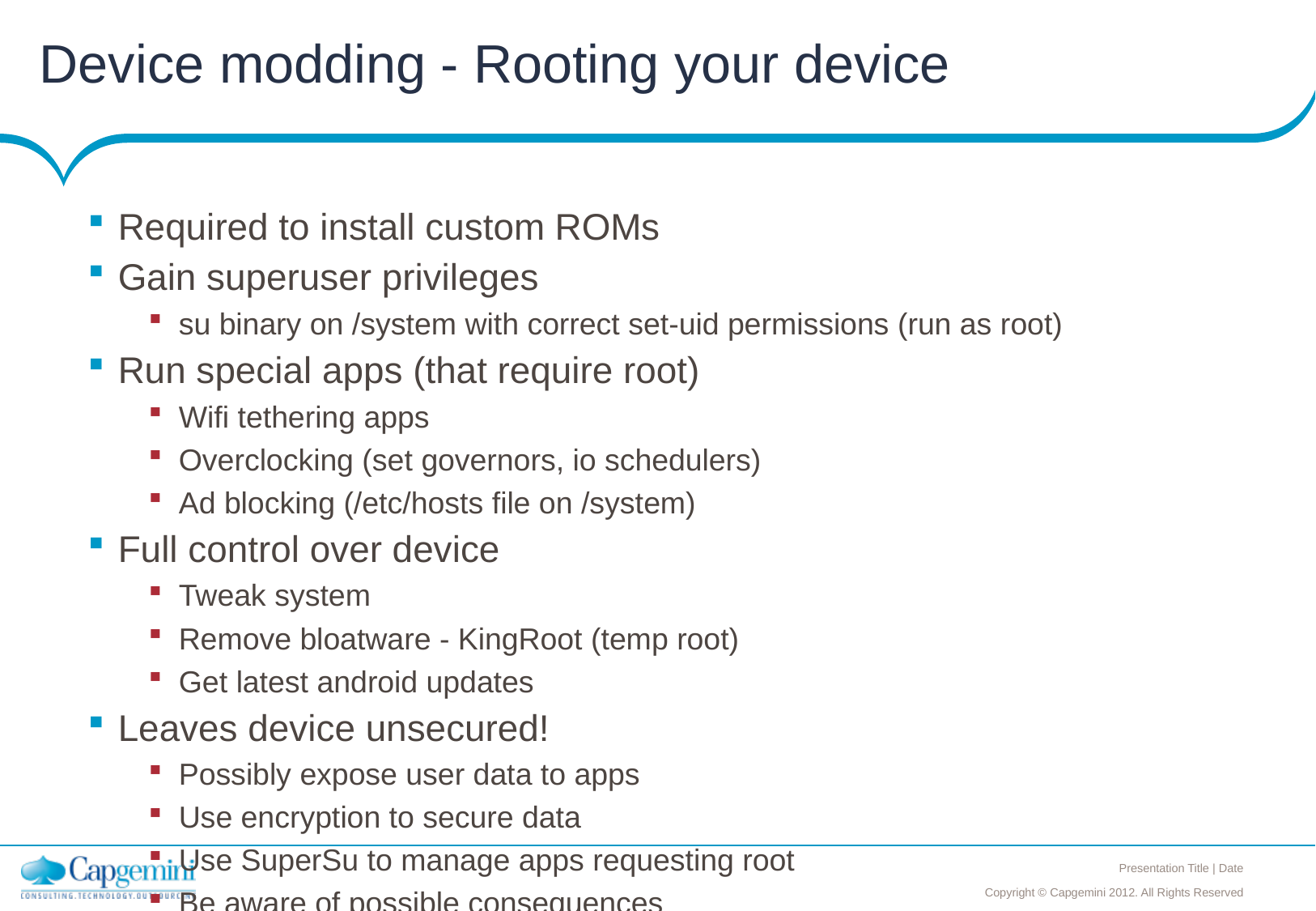

# Device modding - Rooting your device
Required to install custom ROMs
Gain superuser privileges
su binary on /system with correct set-uid permissions (run as root)
Run special apps (that require root)
Wifi tethering apps
Overclocking (set governors, io schedulers)
Ad blocking (/etc/hosts file on /system)
Full control over device
Tweak system
Remove bloatware - KingRoot (temp root)
Get latest android updates
Leaves device unsecured!
Possibly expose user data to apps
Use encryption to secure data
Use SuperSu to manage apps requesting root
Be aware of possible consequences